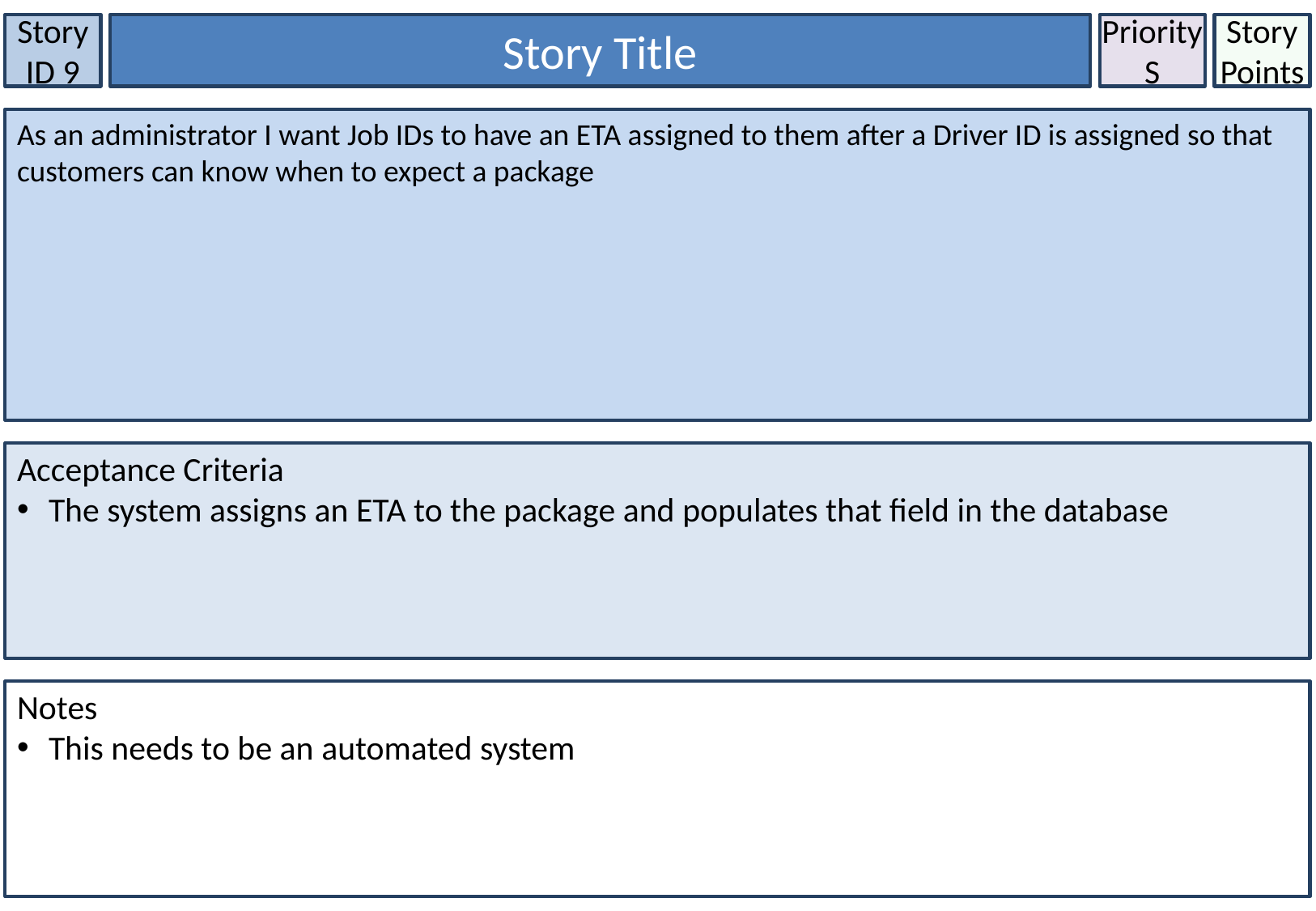

Story ID 9
Story Title
Priority
S
Story Points
As an administrator I want Job IDs to have an ETA assigned to them after a Driver ID is assigned so that customers can know when to expect a package
Acceptance Criteria
 The system assigns an ETA to the package and populates that field in the database
Notes
 This needs to be an automated system